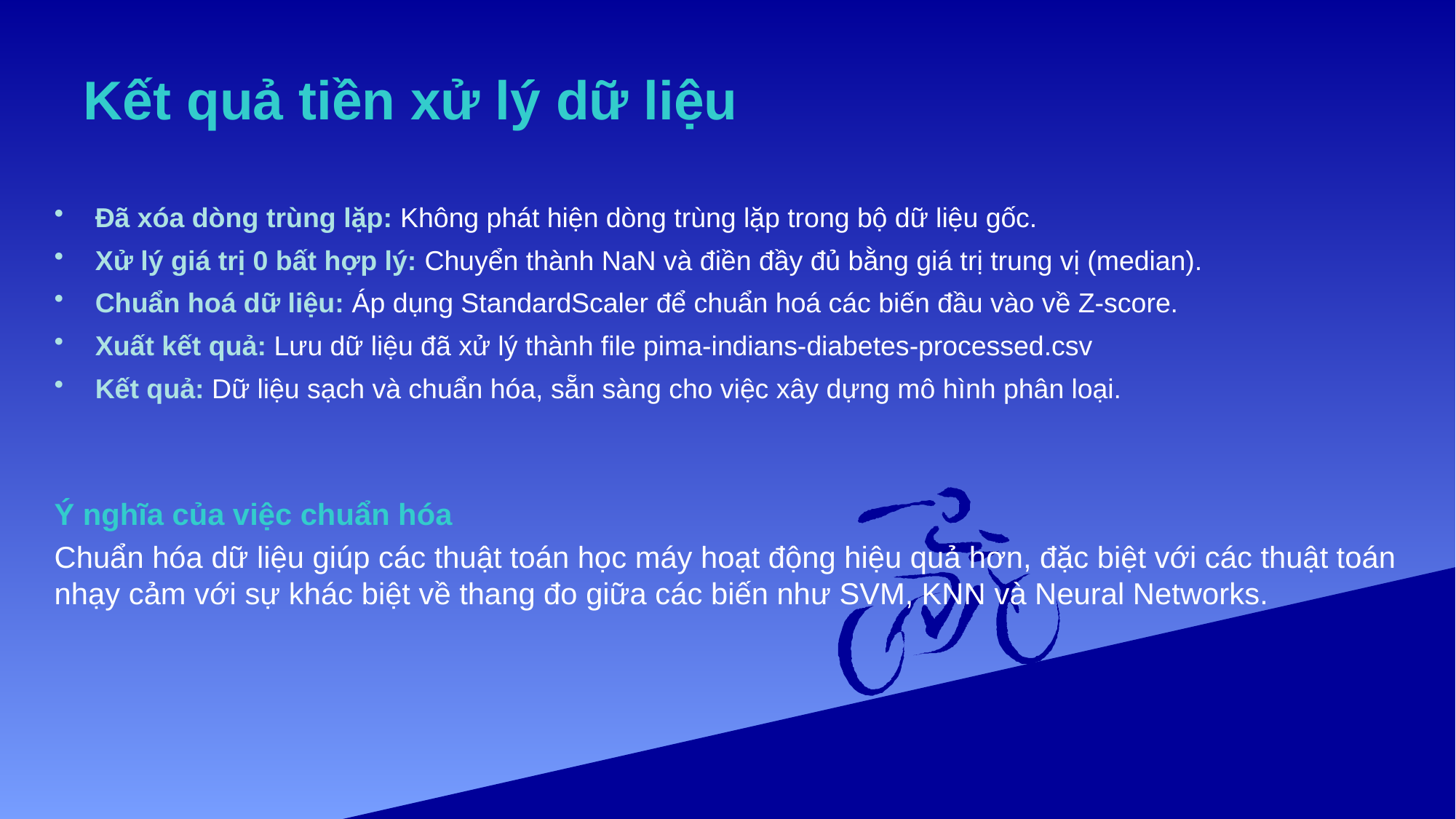

# Kết quả tiền xử lý dữ liệu
Đã xóa dòng trùng lặp: Không phát hiện dòng trùng lặp trong bộ dữ liệu gốc.
Xử lý giá trị 0 bất hợp lý: Chuyển thành NaN và điền đầy đủ bằng giá trị trung vị (median).
Chuẩn hoá dữ liệu: Áp dụng StandardScaler để chuẩn hoá các biến đầu vào về Z-score.
Xuất kết quả: Lưu dữ liệu đã xử lý thành file pima-indians-diabetes-processed.csv
Kết quả: Dữ liệu sạch và chuẩn hóa, sẵn sàng cho việc xây dựng mô hình phân loại.

Ý nghĩa của việc chuẩn hóa
Chuẩn hóa dữ liệu giúp các thuật toán học máy hoạt động hiệu quả hơn, đặc biệt với các thuật toán nhạy cảm với sự khác biệt về thang đo giữa các biến như SVM, KNN và Neural Networks.